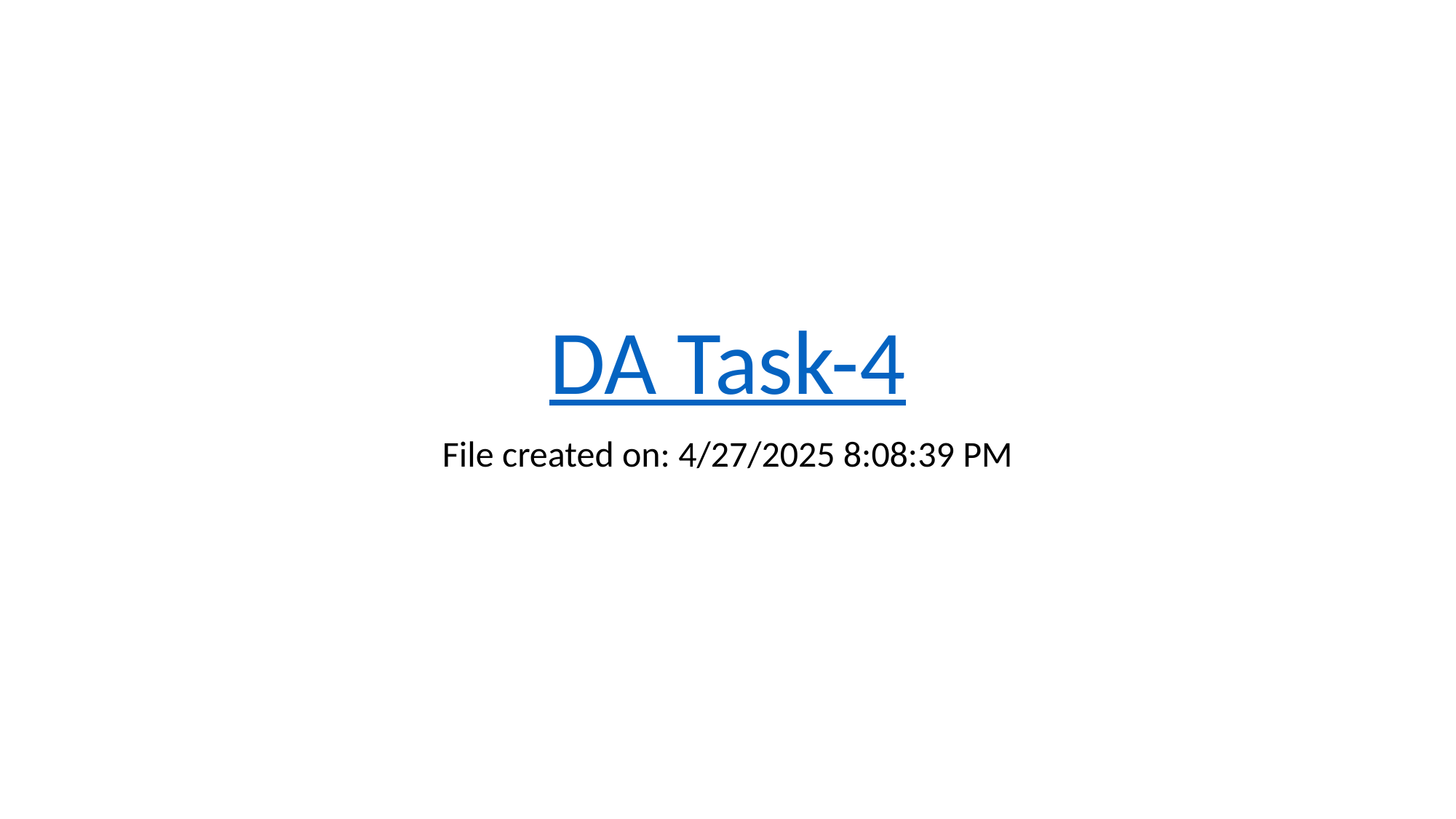

# DA Task-4
File created on: 4/27/2025 8:08:39 PM